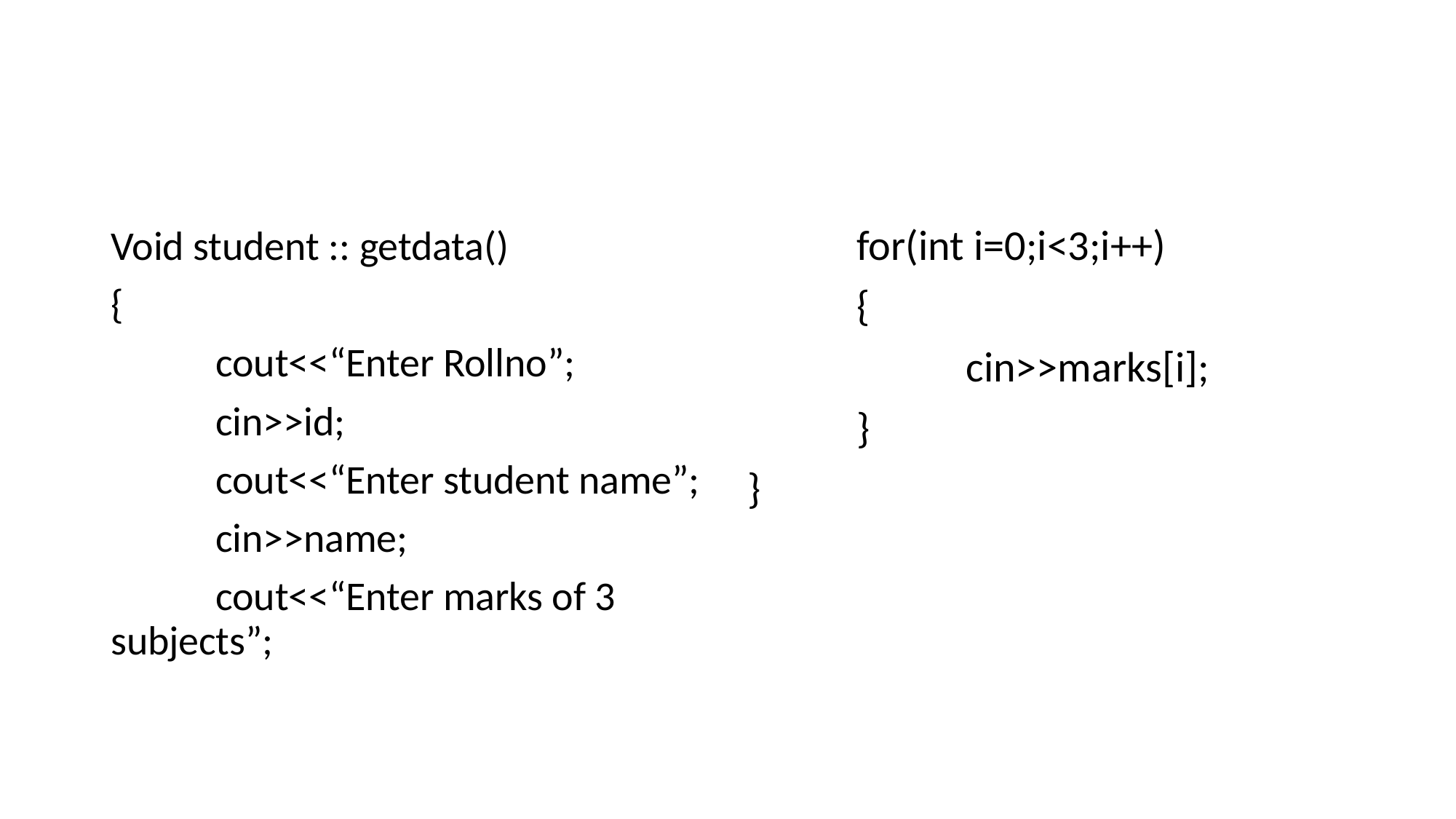

#
	for(int i=0;i<3;i++)
	{
		cin>>marks[i];
	}
}

Void student :: getdata()
{
	cout<<“Enter Rollno”;
	cin>>id;
	cout<<“Enter student name”;
	cin>>name;
	cout<<“Enter marks of 3 	subjects”;